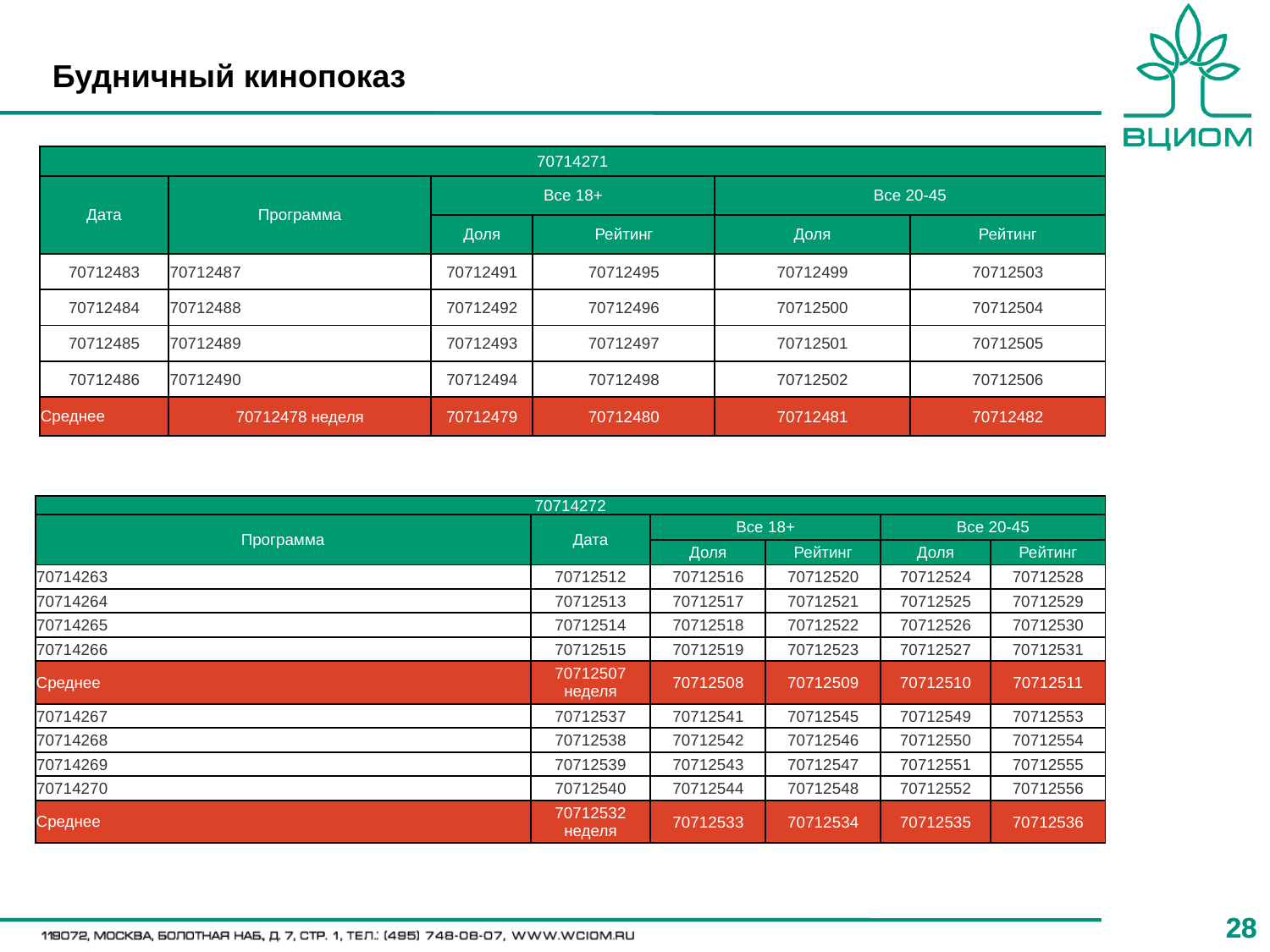

# Будничный кинопоказ
| 70714271 |  |  |  |  |  |
| --- | --- | --- | --- | --- | --- |
| Дата | Программа | Все 18+ |  | Все 20-45 |  |
|  |  | Доля | Рейтинг | Доля | Рейтинг |
| 70712483 | 70712487 | 70712491 | 70712495 | 70712499 | 70712503 |
| 70712484 | 70712488 | 70712492 | 70712496 | 70712500 | 70712504 |
| 70712485 | 70712489 | 70712493 | 70712497 | 70712501 | 70712505 |
| 70712486 | 70712490 | 70712494 | 70712498 | 70712502 | 70712506 |
| Среднее | 70712478 неделя | 70712479 | 70712480 | 70712481 | 70712482 |
| 70714272 |  |  |  |  |  |
| --- | --- | --- | --- | --- | --- |
| Программа | Дата | Все 18+ |  | Все 20-45 |  |
|  |  | Доля | Рейтинг | Доля | Рейтинг |
| 70714263 | 70712512 | 70712516 | 70712520 | 70712524 | 70712528 |
| 70714264 | 70712513 | 70712517 | 70712521 | 70712525 | 70712529 |
| 70714265 | 70712514 | 70712518 | 70712522 | 70712526 | 70712530 |
| 70714266 | 70712515 | 70712519 | 70712523 | 70712527 | 70712531 |
| Среднее | 70712507 неделя | 70712508 | 70712509 | 70712510 | 70712511 |
| 70714267 | 70712537 | 70712541 | 70712545 | 70712549 | 70712553 |
| 70714268 | 70712538 | 70712542 | 70712546 | 70712550 | 70712554 |
| 70714269 | 70712539 | 70712543 | 70712547 | 70712551 | 70712555 |
| 70714270 | 70712540 | 70712544 | 70712548 | 70712552 | 70712556 |
| Среднее | 70712532 неделя | 70712533 | 70712534 | 70712535 | 70712536 |